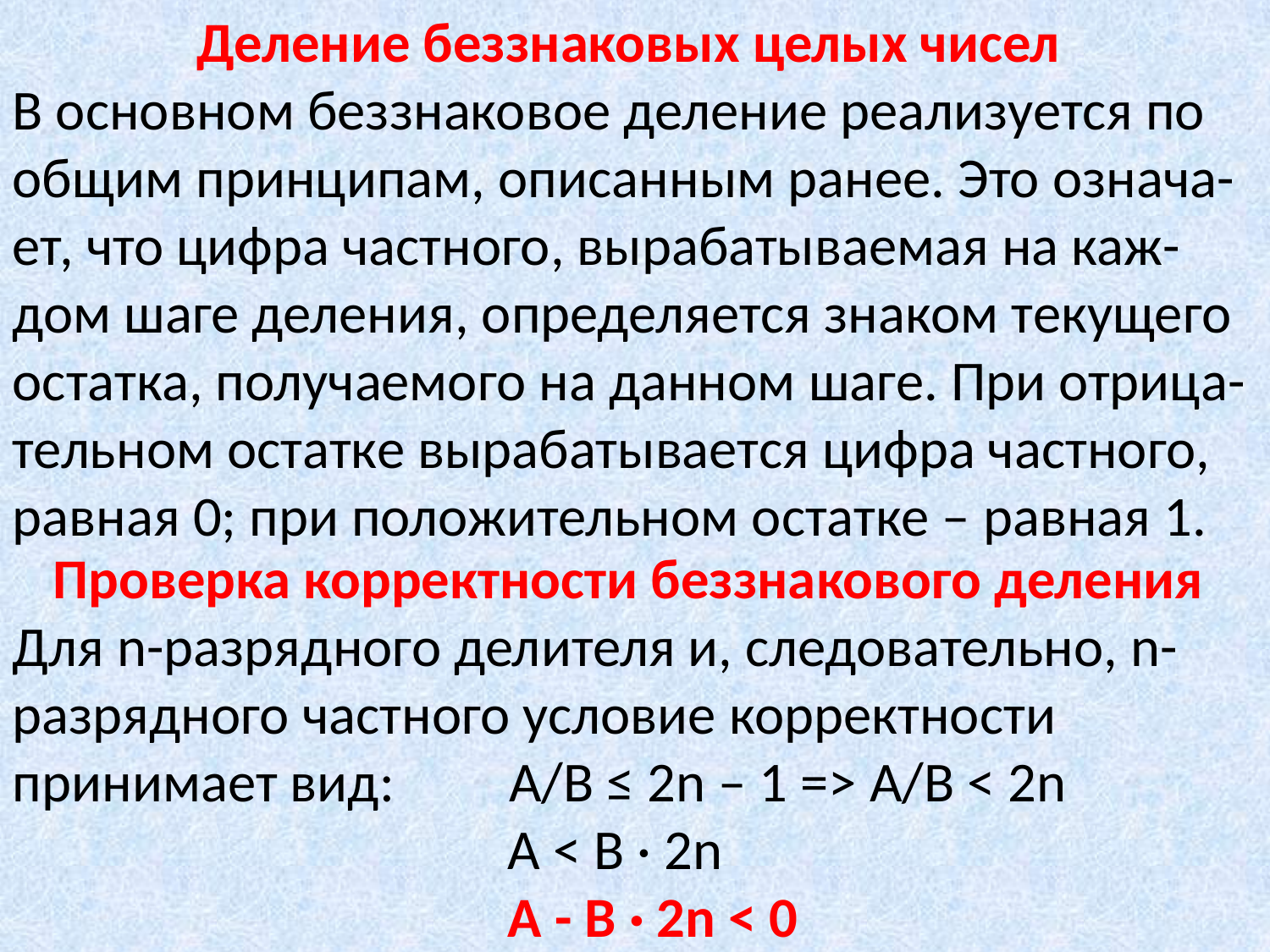

Деление беззнаковых целых чисел
В основном беззнаковое деление реализуется по общим принципам, описанным ранее. Это означа-ет, что цифра частного, вырабатываемая на каж-дом шаге деления, определяется знаком текущего остатка, получаемого на данном шаге. При отрица-тельном остатке вырабатывается цифра частного, равная 0; при положительном остатке – равная 1.
Проверка корректности беззнакового деления
Для n-разрядного делителя и, следовательно, n-разрядного частного условие корректности принимает вид:         А/B ≤ 2n – 1 => A/B < 2n
                                       A < B · 2n
                                       A - B · 2n < 0